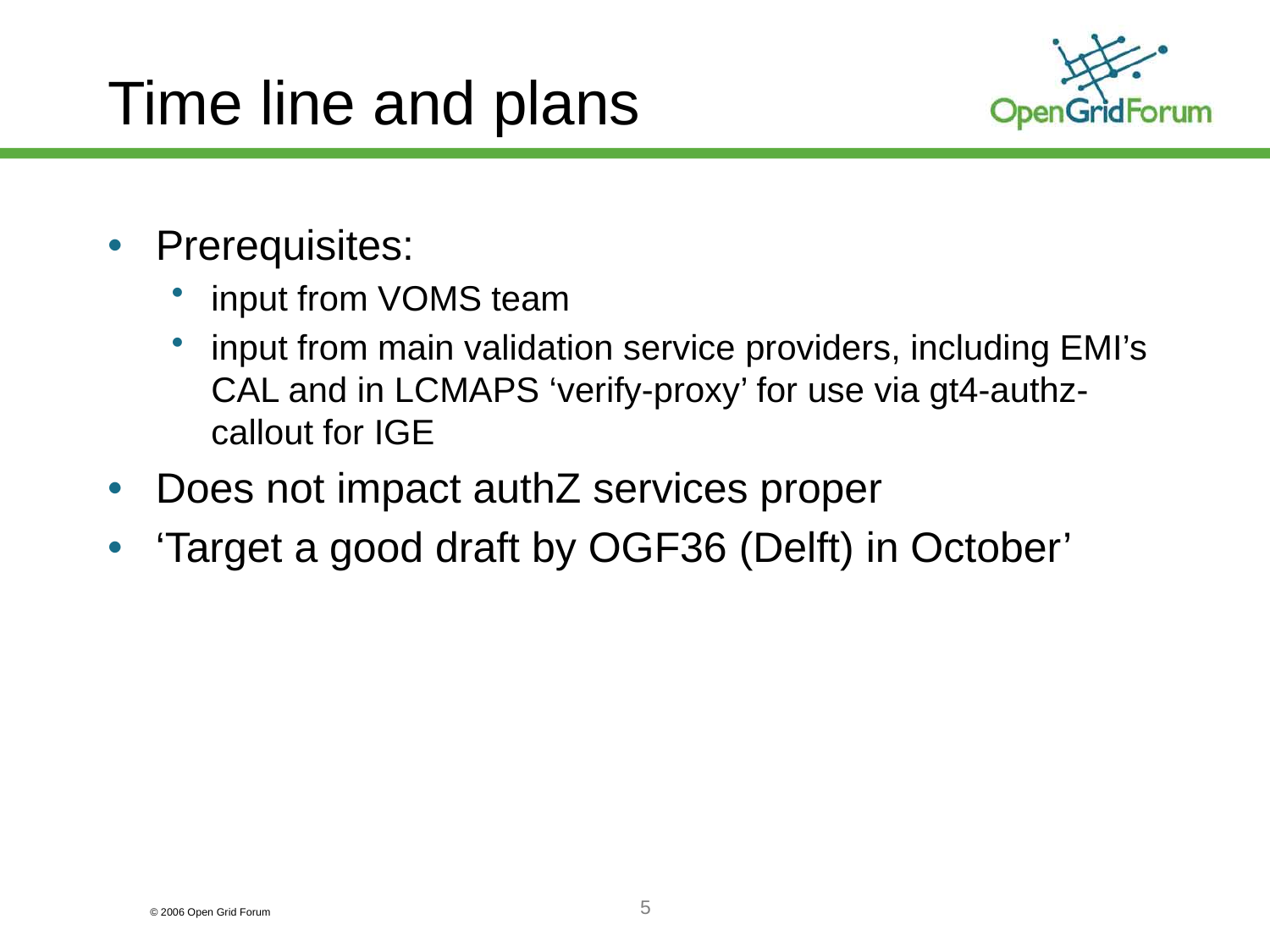

# Time line and plans
Prerequisites:
input from VOMS team
input from main validation service providers, including EMI’s CAL and in LCMAPS ‘verify-proxy’ for use via gt4-authz-callout for IGE
Does not impact authZ services proper
‘Target a good draft by OGF36 (Delft) in October’
5